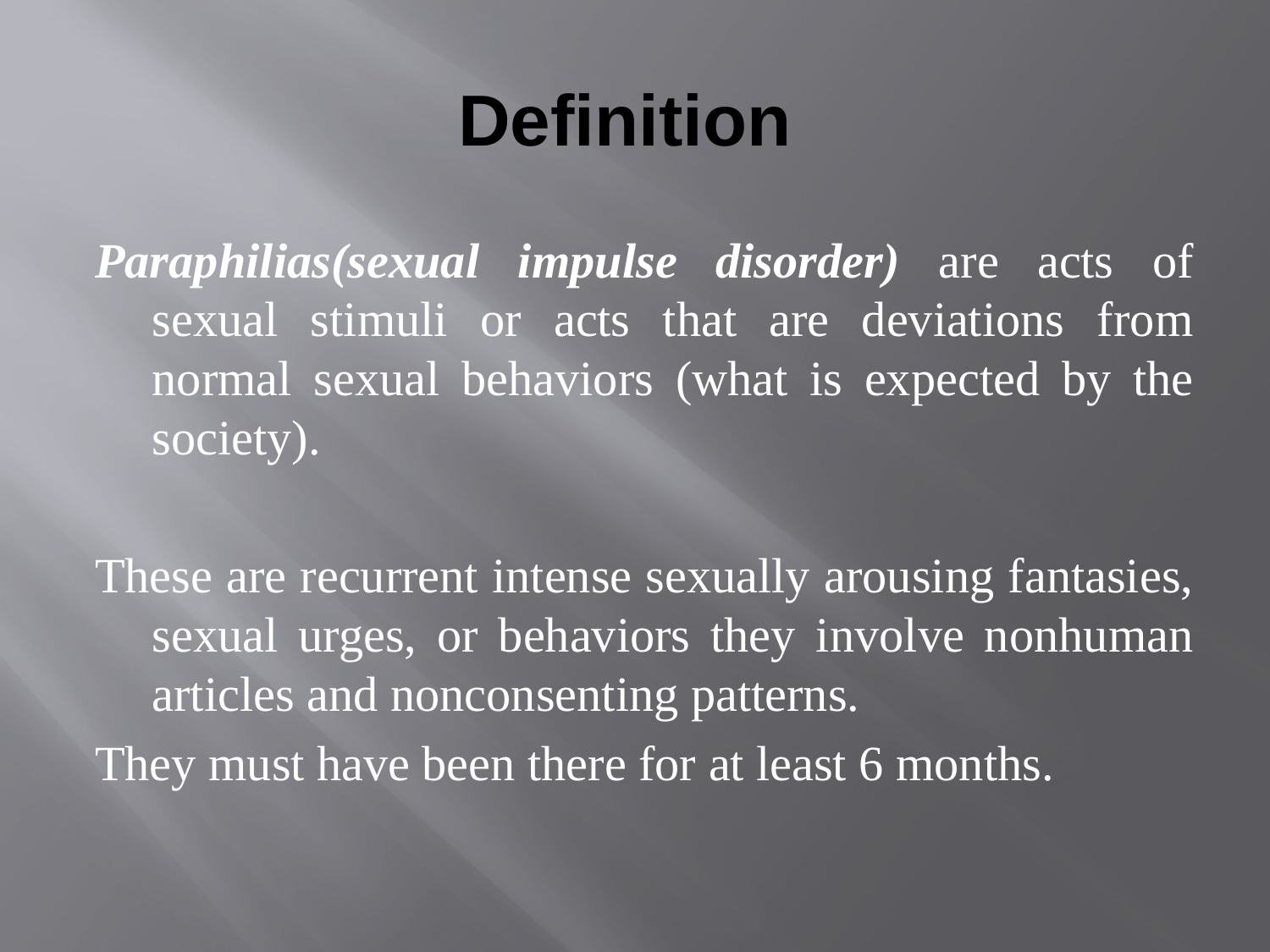

# Definition
Paraphilias(sexual impulse disorder) are acts of sexual stimuli or acts that are deviations from normal sexual behaviors (what is expected by the society).

These are recurrent intense sexually arousing fantasies, sexual urges, or behaviors they involve nonhuman articles and nonconsenting patterns.
They must have been there for at least 6 months.